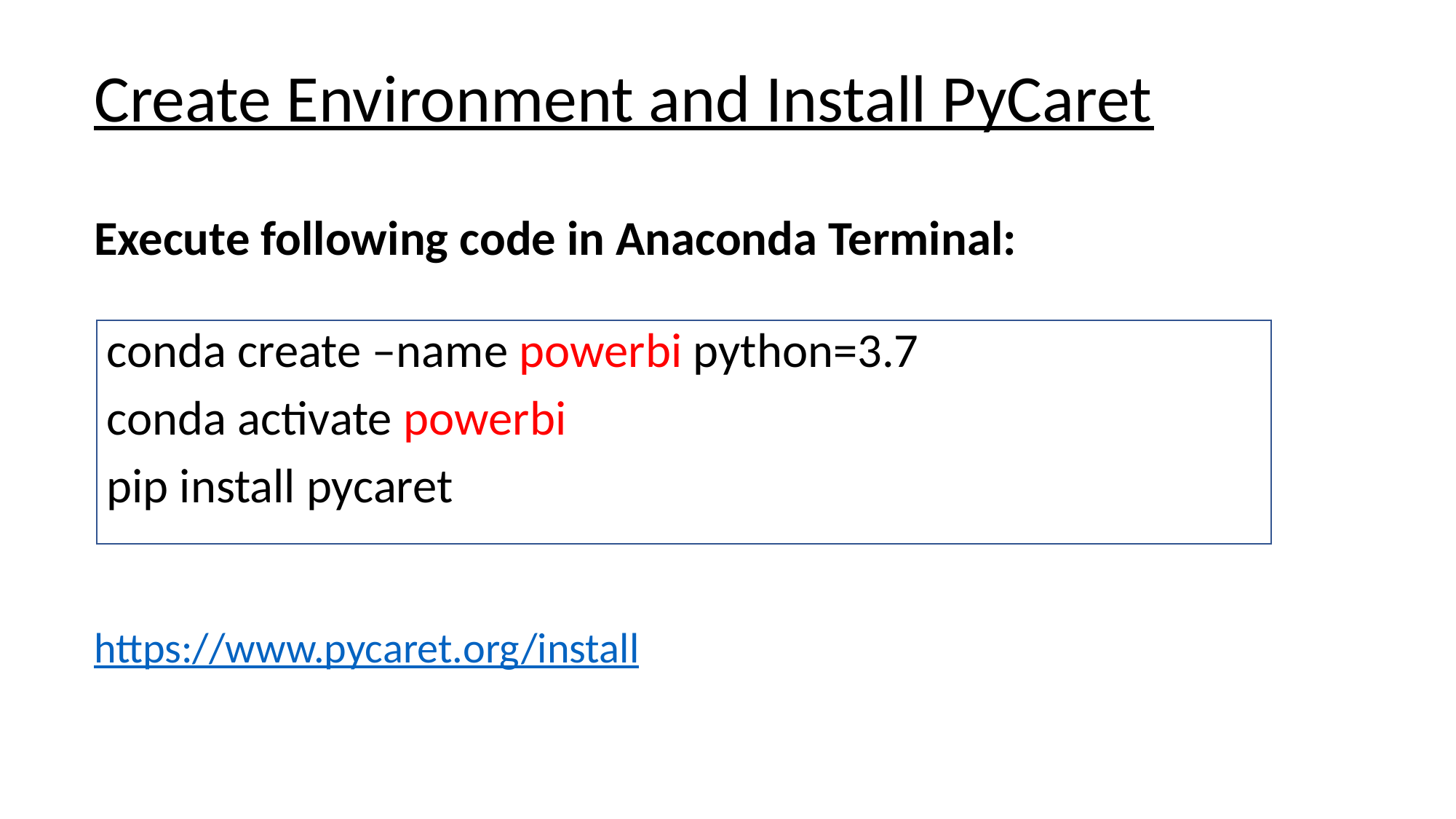

# Create Environment and Install PyCaret
Execute following code in Anaconda Terminal:

conda create –name powerbi python=3.7
conda activate powerbi
pip install pycaret

https://www.pycaret.org/install